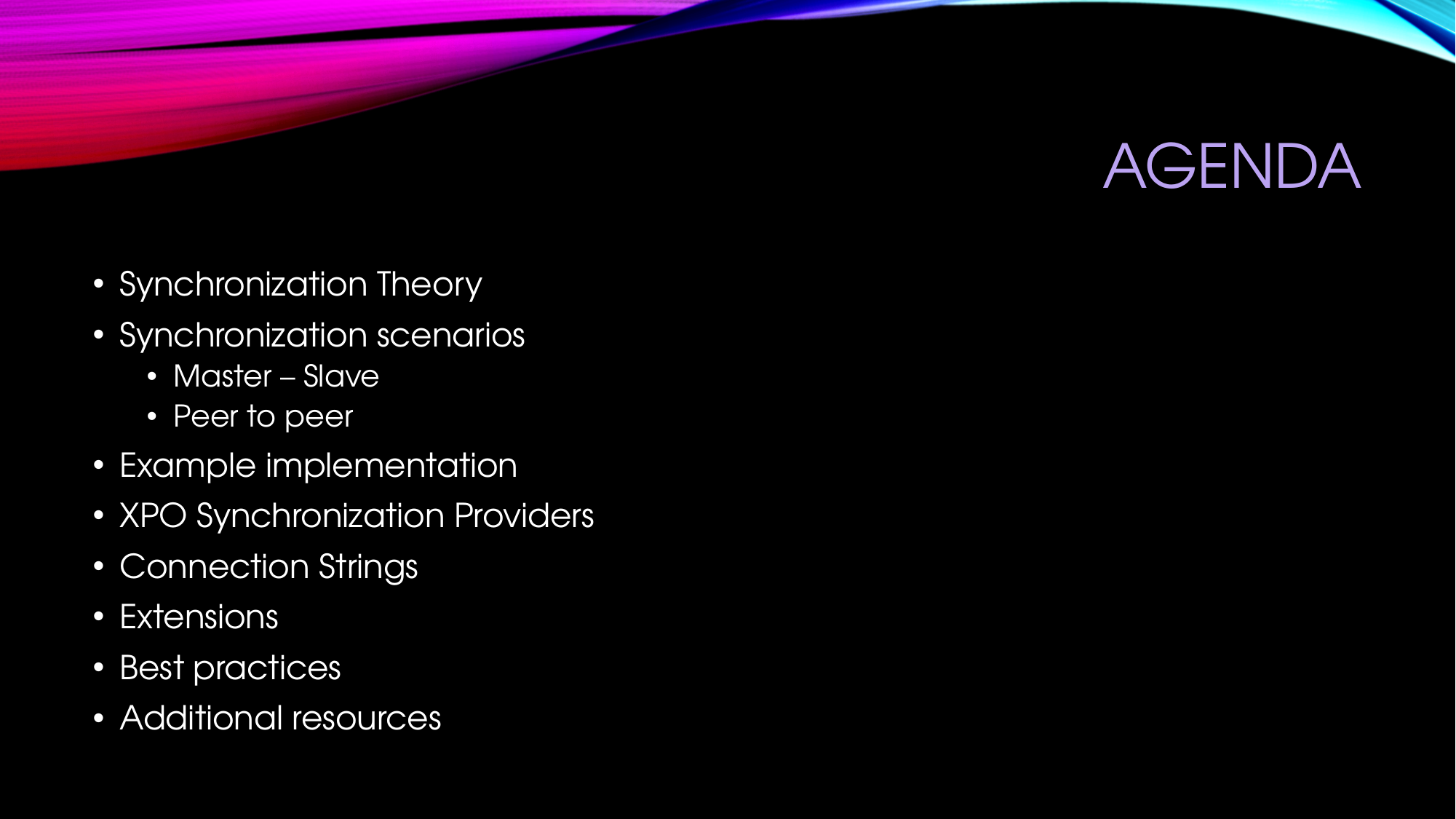

# Agenda
Synchronization Theory
Synchronization scenarios
Master – Slave
Peer to peer
Example implementation
XPO Synchronization Providers
Connection Strings
Extensions
Best practices
Additional resources